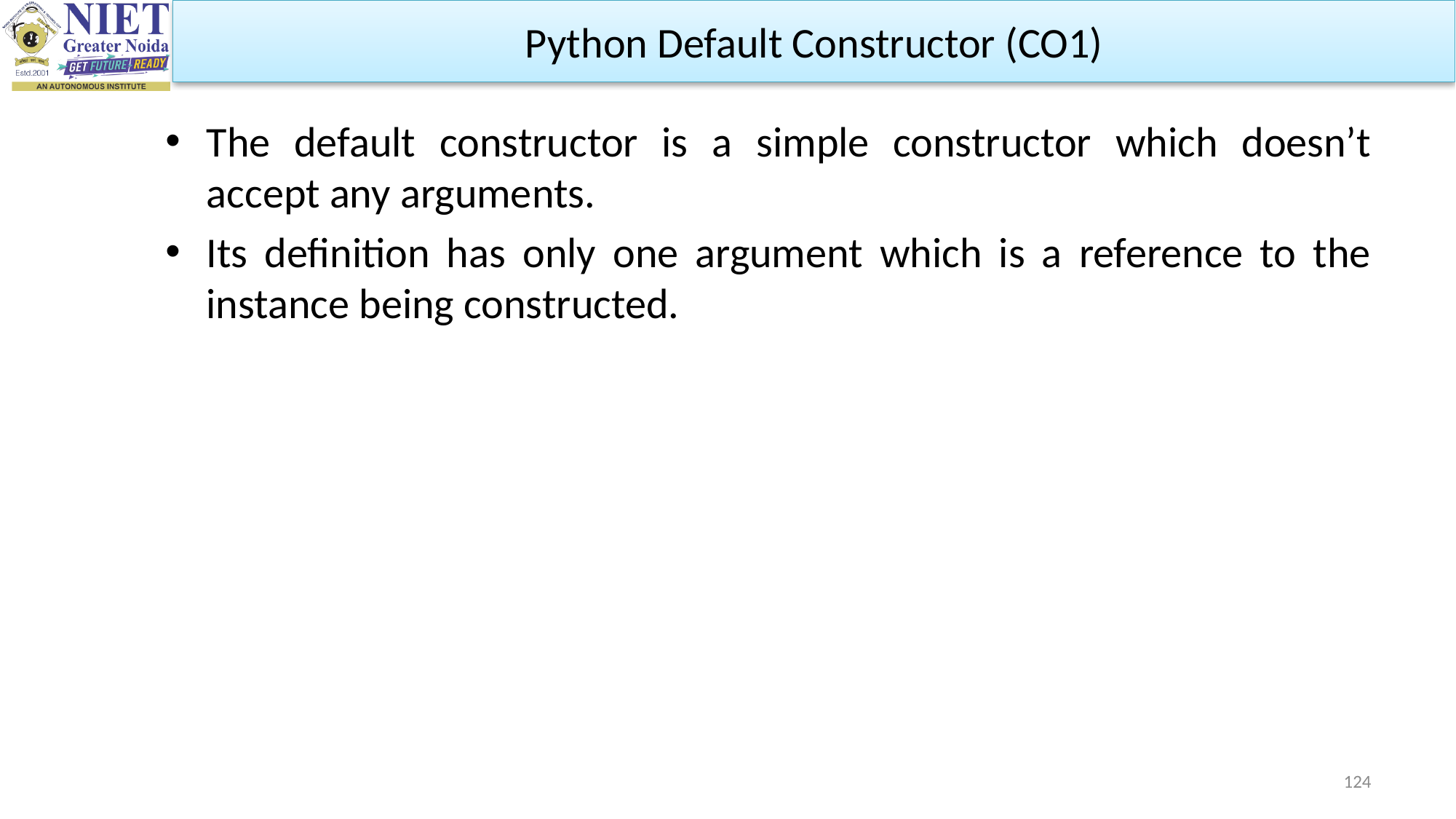

Python Default Constructor (CO1)
The default constructor is a simple constructor which doesn’t accept any arguments.
Its definition has only one argument which is a reference to the instance being constructed.
124